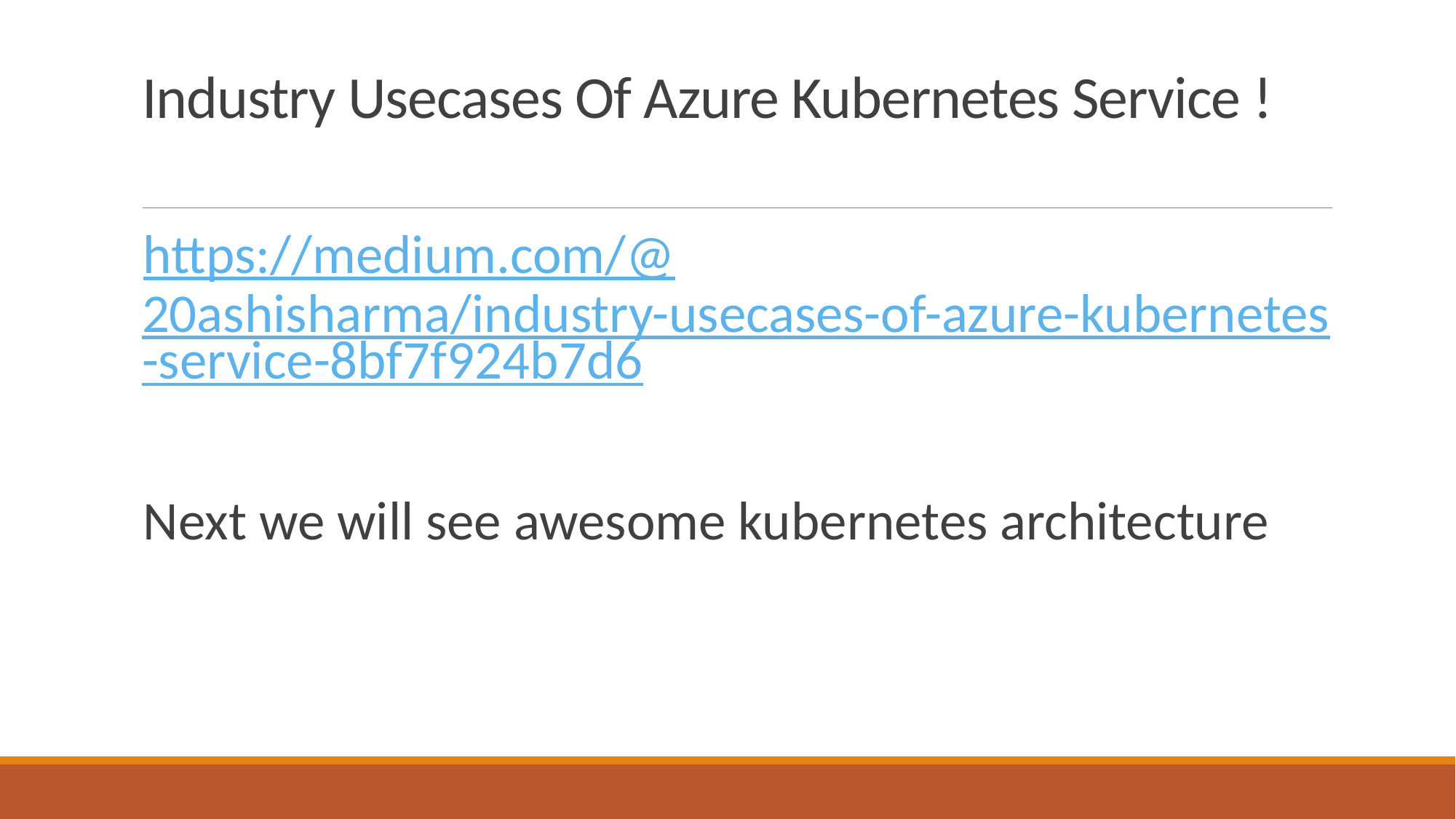

# Industry Usecases Of Azure Kubernetes Service !
https://medium.com/@20ashisharma/industry-usecases-of-azure-kubernetes-service-8bf7f924b7d6

Next we will see awesome kubernetes architecture